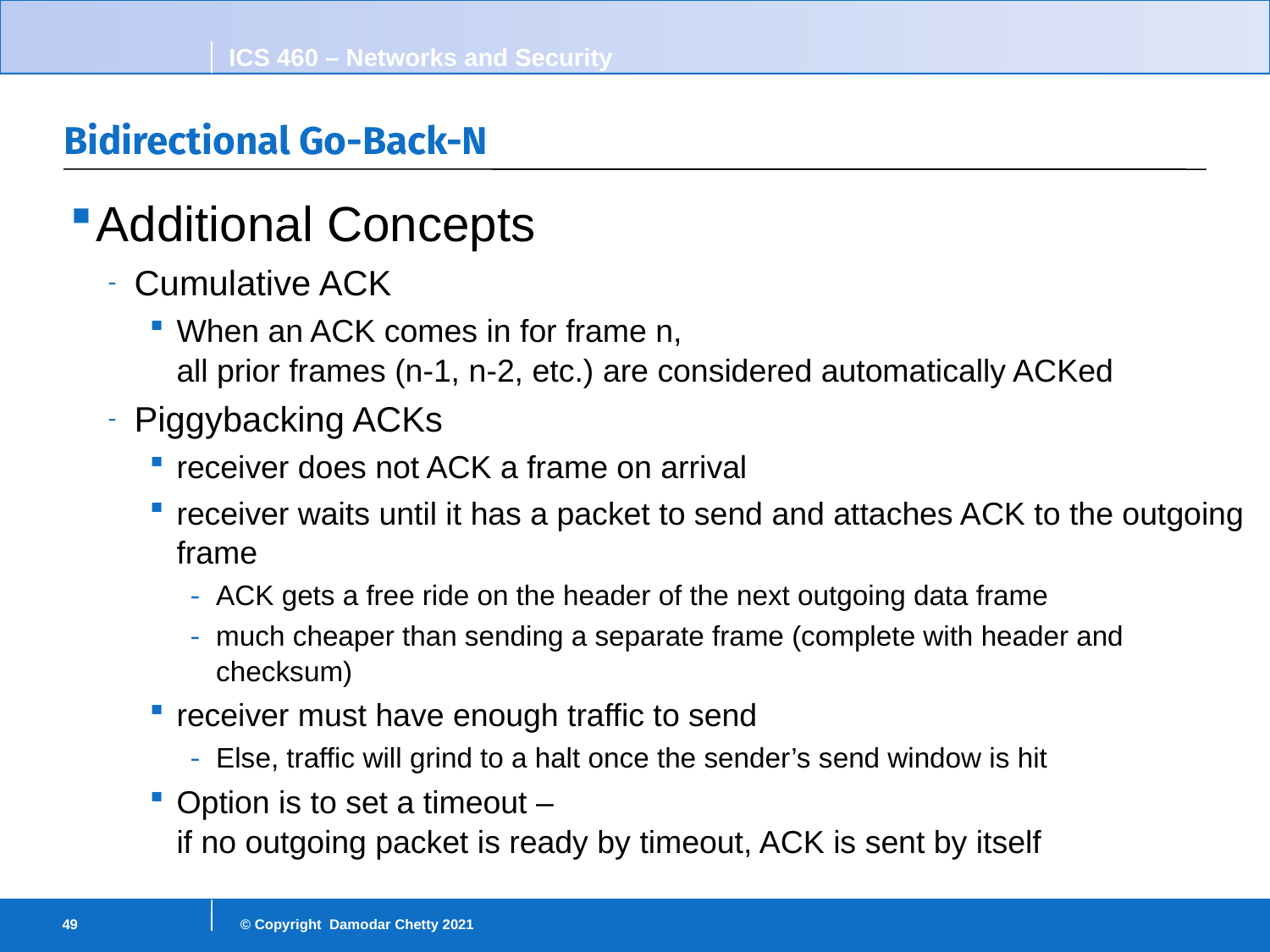

# Bidirectional Go-Back-N
Additional Concepts
Cumulative ACK
When an ACK comes in for frame n,
all prior frames (n-1, n-2, etc.) are considered automatically ACKed
Piggybacking ACKs
receiver does not ACK a frame on arrival
receiver waits until it has a packet to send and attaches ACK to the outgoing frame
ACK gets a free ride on the header of the next outgoing data frame
much cheaper than sending a separate frame (complete with header and checksum)
receiver must have enough traffic to send
Else, traffic will grind to a halt once the sender’s send window is hit
Option is to set a timeout –
if no outgoing packet is ready by timeout, ACK is sent by itself
49